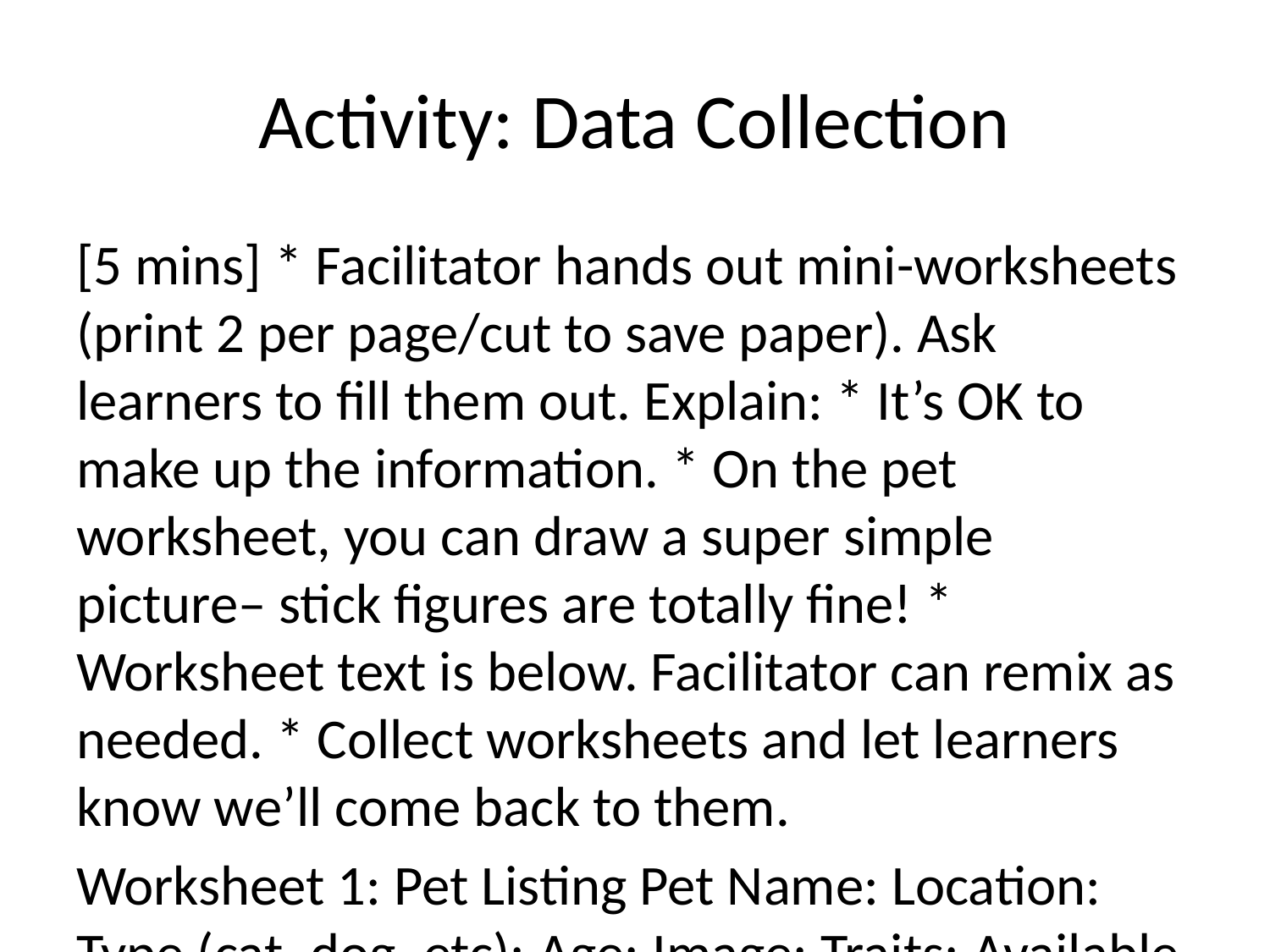

# Activity: Data Collection
[5 mins] * Facilitator hands out mini-worksheets (print 2 per page/cut to save paper). Ask learners to fill them out. Explain: * It’s OK to make up the information. * On the pet worksheet, you can draw a super simple picture– stick figures are totally fine! * Worksheet text is below. Facilitator can remix as needed. * Collect worksheets and let learners know we’ll come back to them.
Worksheet 1: Pet Listing Pet Name: Location: Type (cat, dog, etc): Age: Image: Traits: Available to Adopt (yes/no):